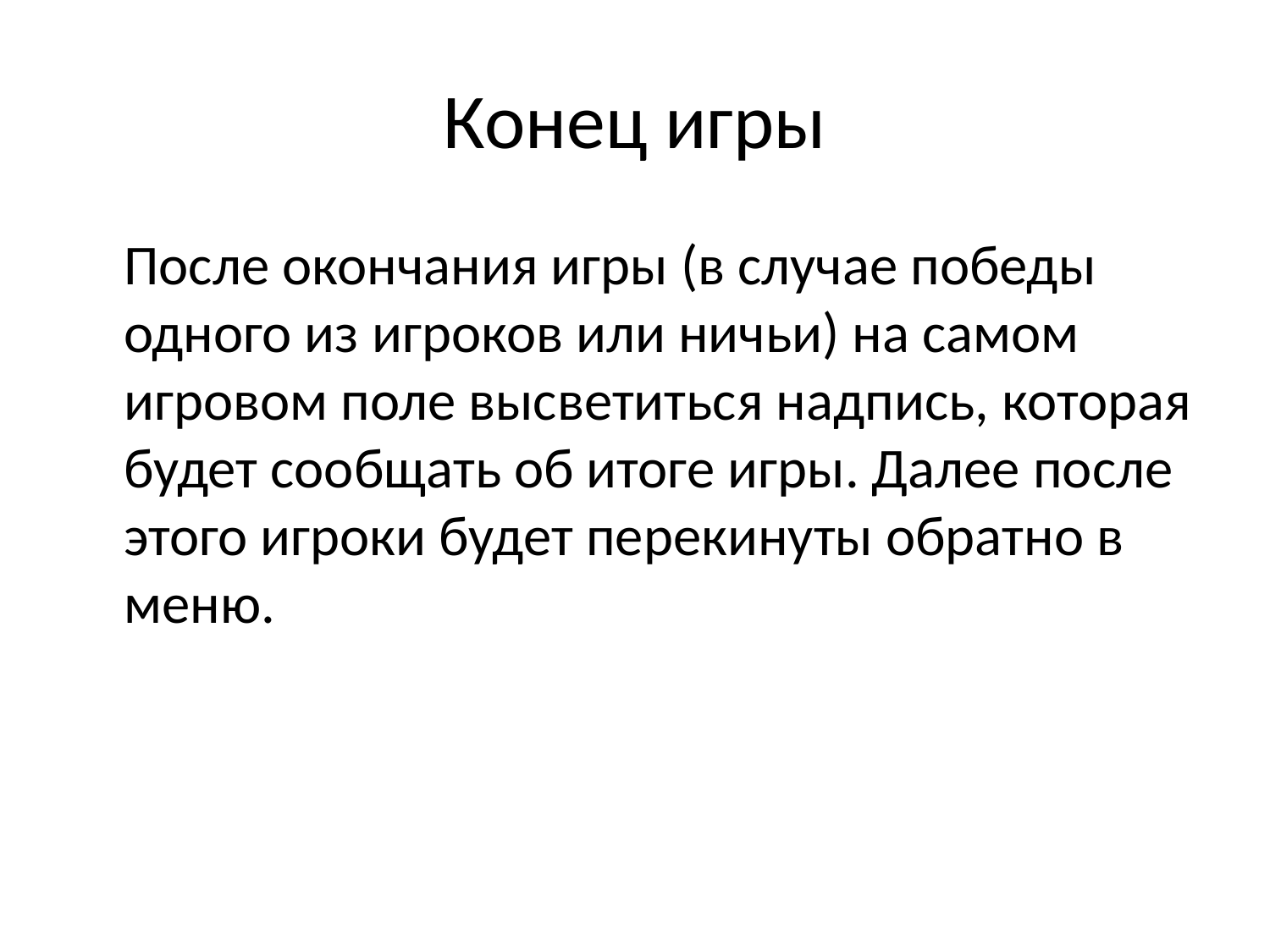

# Конец игры
 	После окончания игры (в случае победы одного из игроков или ничьи) на самом игровом поле высветиться надпись, которая будет сообщать об итоге игры. Далее после этого игроки будет перекинуты обратно в меню.